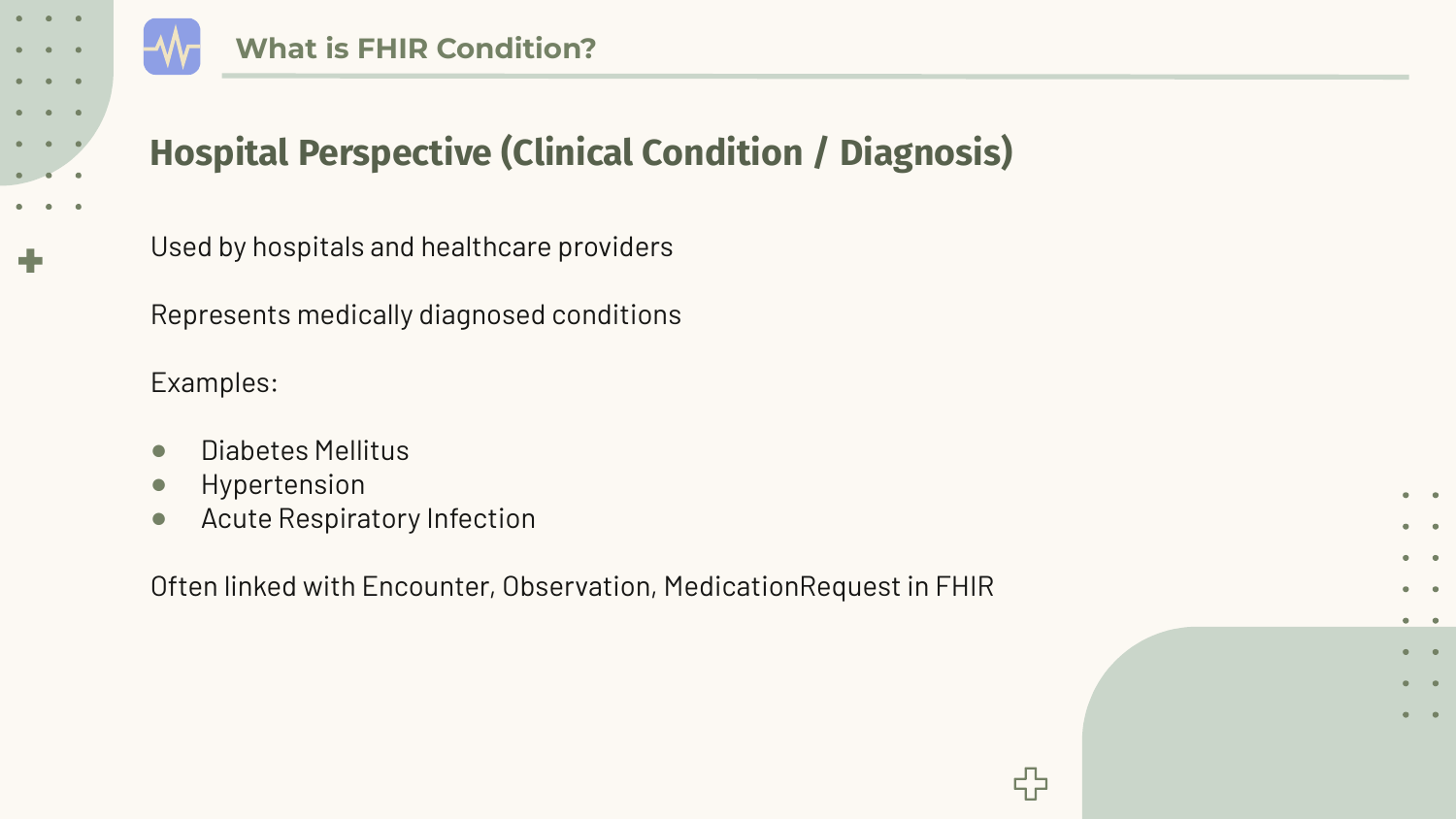

# What is FHIR Condition?
Hospital Perspective (Clinical Condition / Diagnosis)
Used by hospitals and healthcare providers

Represents medically diagnosed conditions

Examples:

Diabetes Mellitus
Hypertension
Acute Respiratory Infection

Often linked with Encounter, Observation, MedicationRequest in FHIR